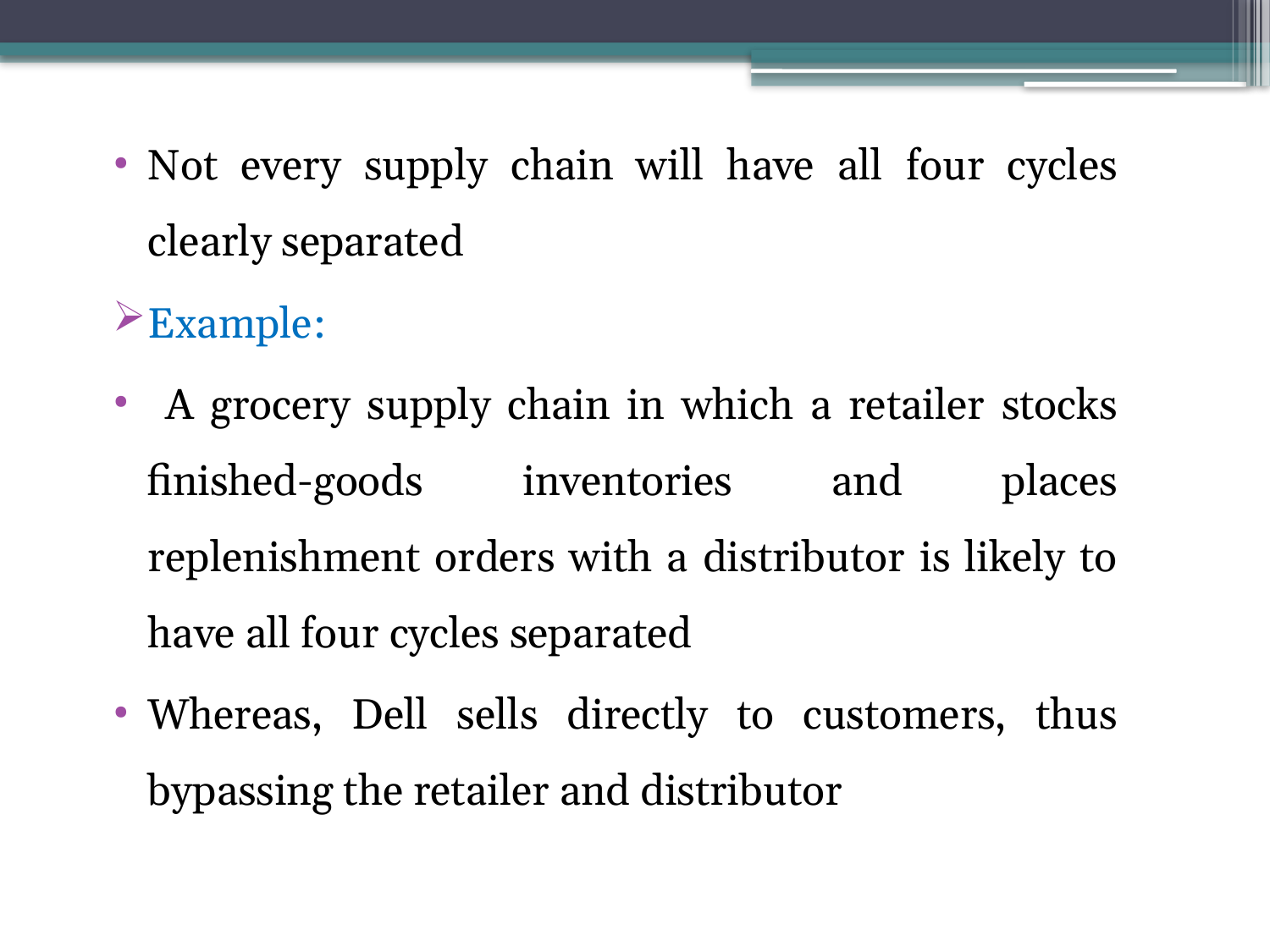

Not every supply chain will have all four cycles clearly separated
Example:
 A grocery supply chain in which a retailer stocks finished-goods inventories and places replenishment orders with a distributor is likely to have all four cycles separated
Whereas, Dell sells directly to customers, thus bypassing the retailer and distributor